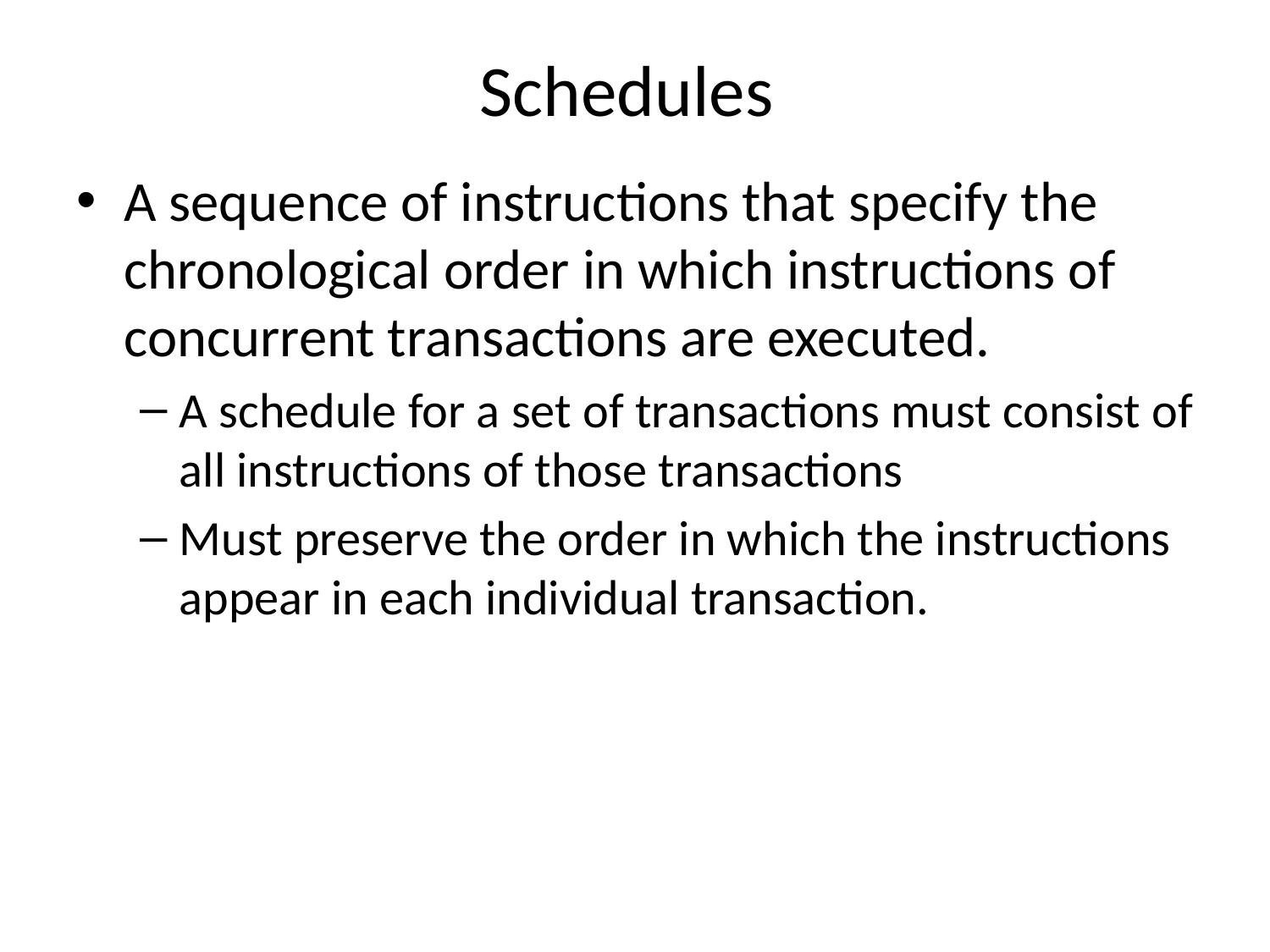

# Schedules
A sequence of instructions that specify the chronological order in which instructions of concurrent transactions are executed.
A schedule for a set of transactions must consist of all instructions of those transactions
Must preserve the order in which the instructions appear in each individual transaction.